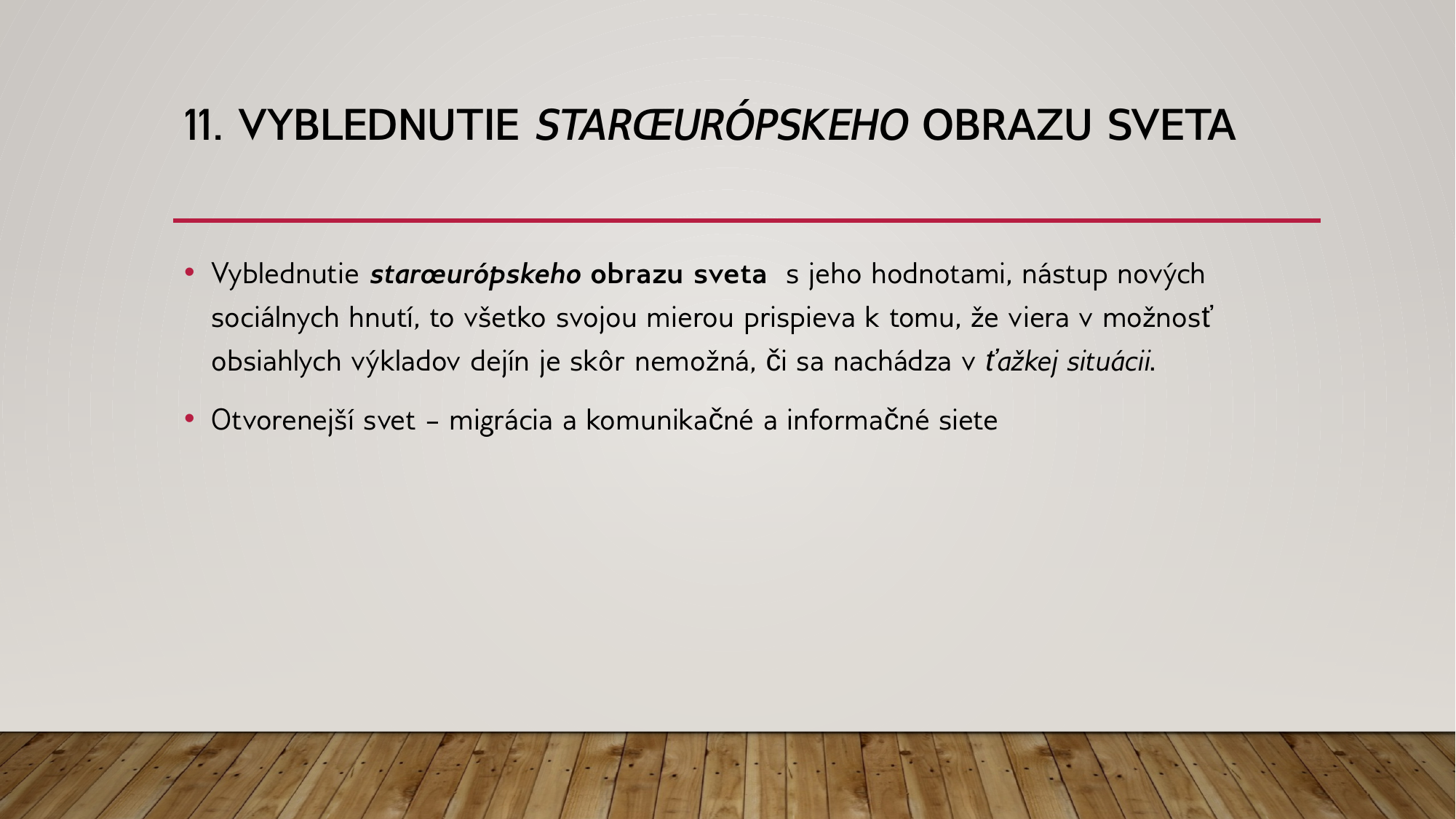

# 11. Vyblednutie staroeurópskeho obrazu sveta
Vyblednutie staroeurópskeho obrazu sveta  s jeho hodnotami, nástup nových sociálnych hnutí, to všetko svojou mierou prispieva k tomu, že viera v možnosť obsiahlych výkladov dejín je skôr nemožná, či sa nachádza v ťažkej situácii.
Otvorenejší svet – migrácia a komunikačné a informačné siete